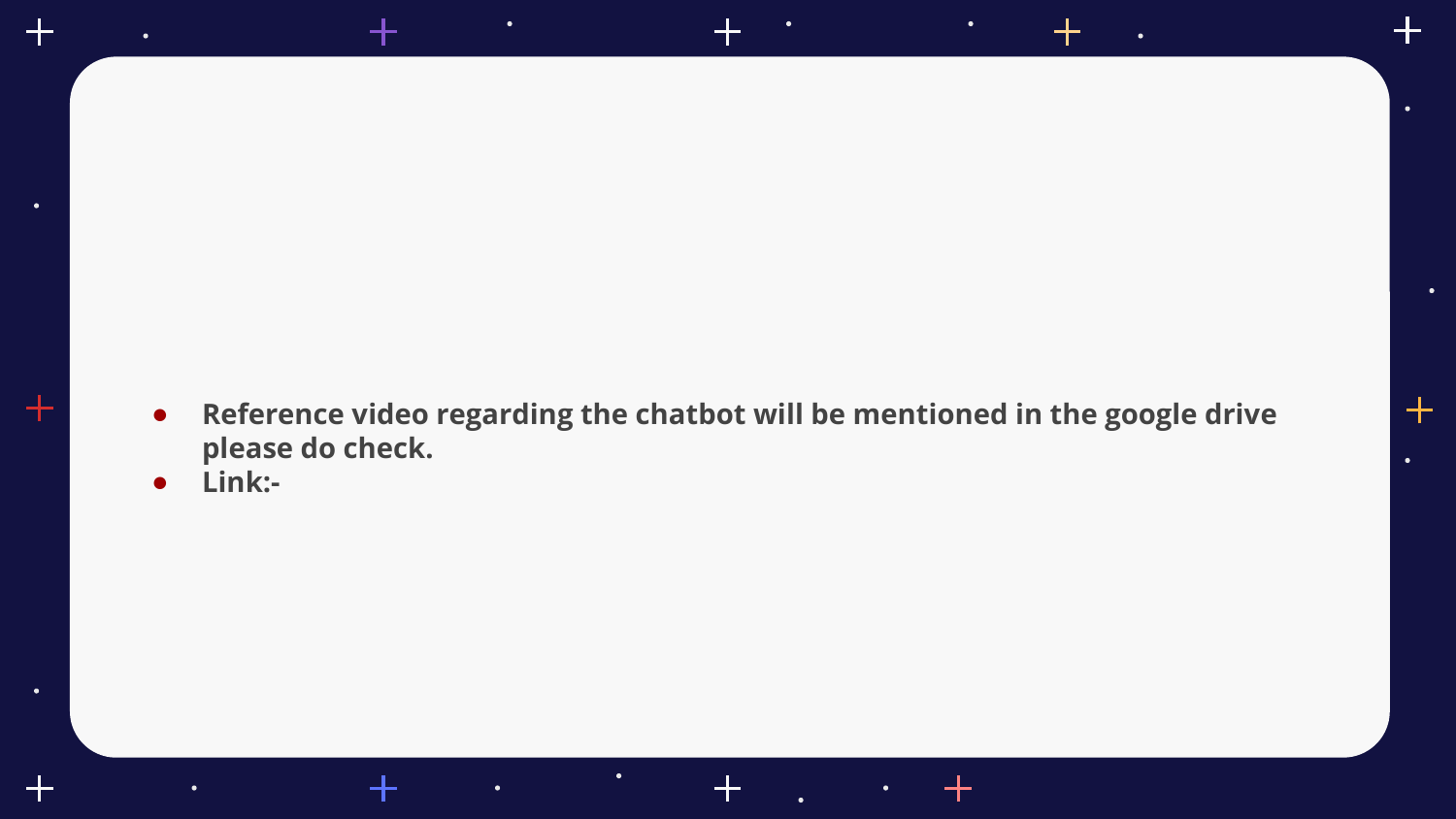

Reference video regarding the chatbot will be mentioned in the google drive please do check.
Link:-